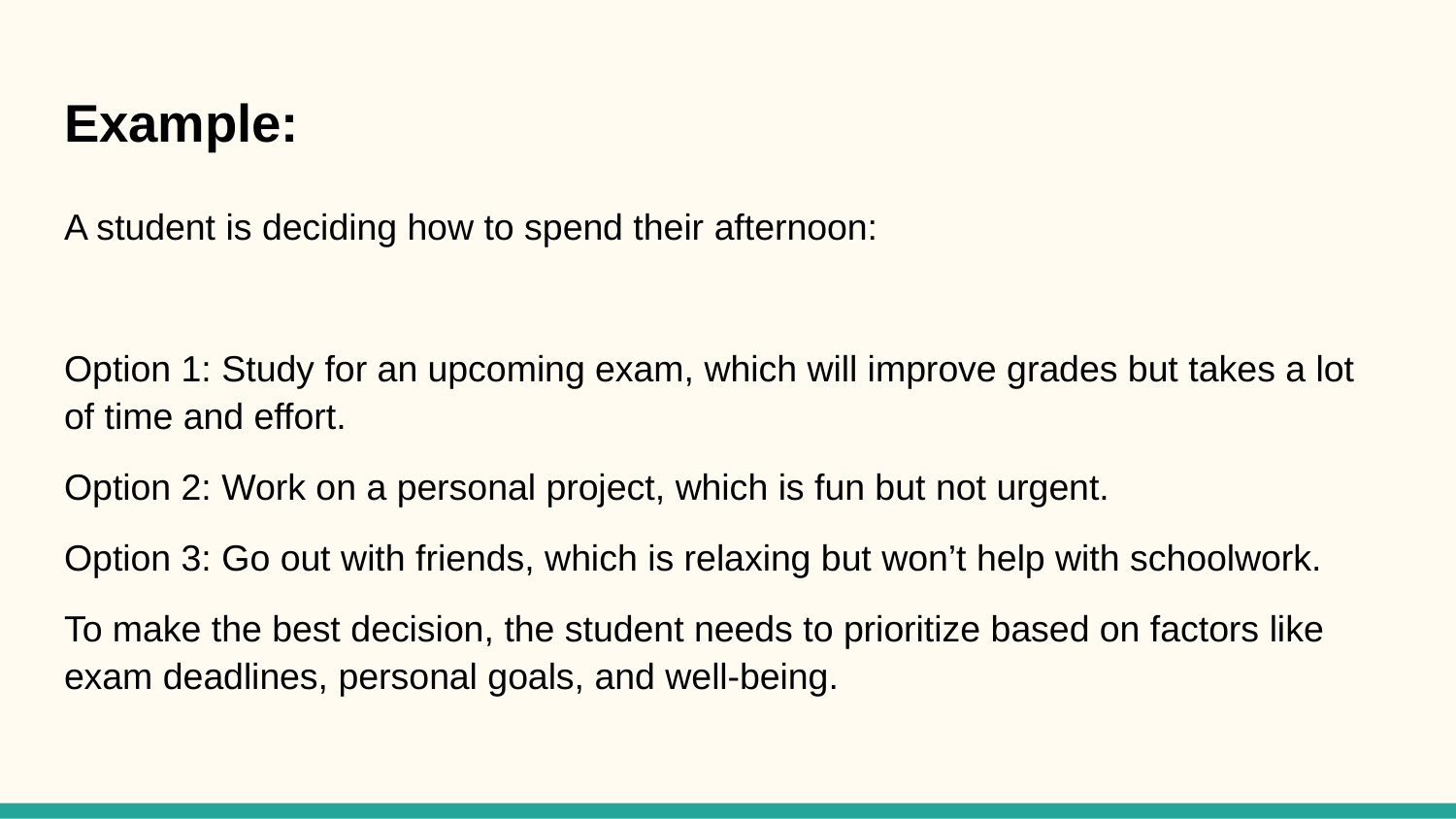

# Example:
A student is deciding how to spend their afternoon:

Option 1: Study for an upcoming exam, which will improve grades but takes a lot of time and effort.
Option 2: Work on a personal project, which is fun but not urgent.
Option 3: Go out with friends, which is relaxing but won’t help with schoolwork.
To make the best decision, the student needs to prioritize based on factors like exam deadlines, personal goals, and well-being.